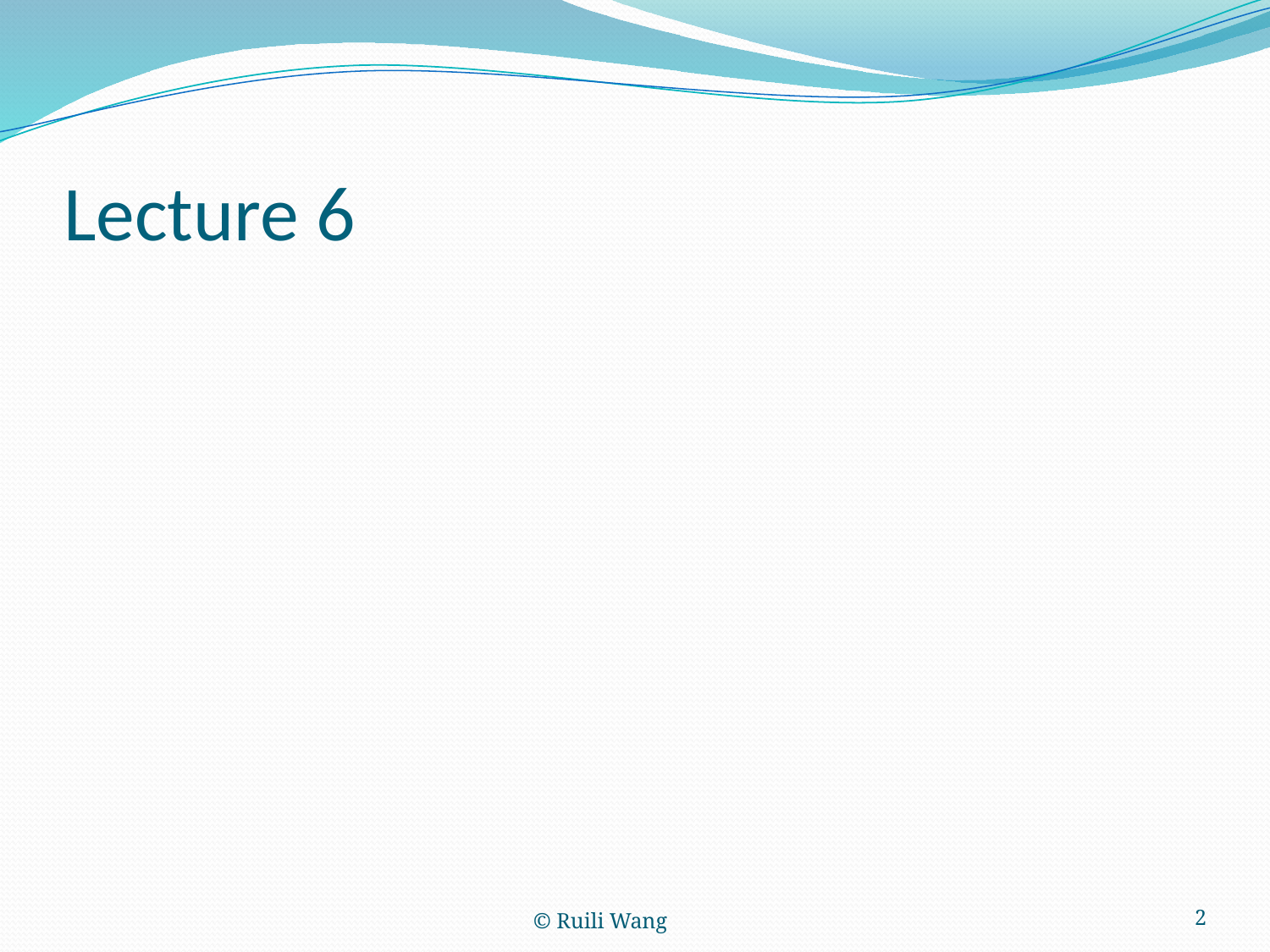

# Lecture 6

© Ruili Wang
2